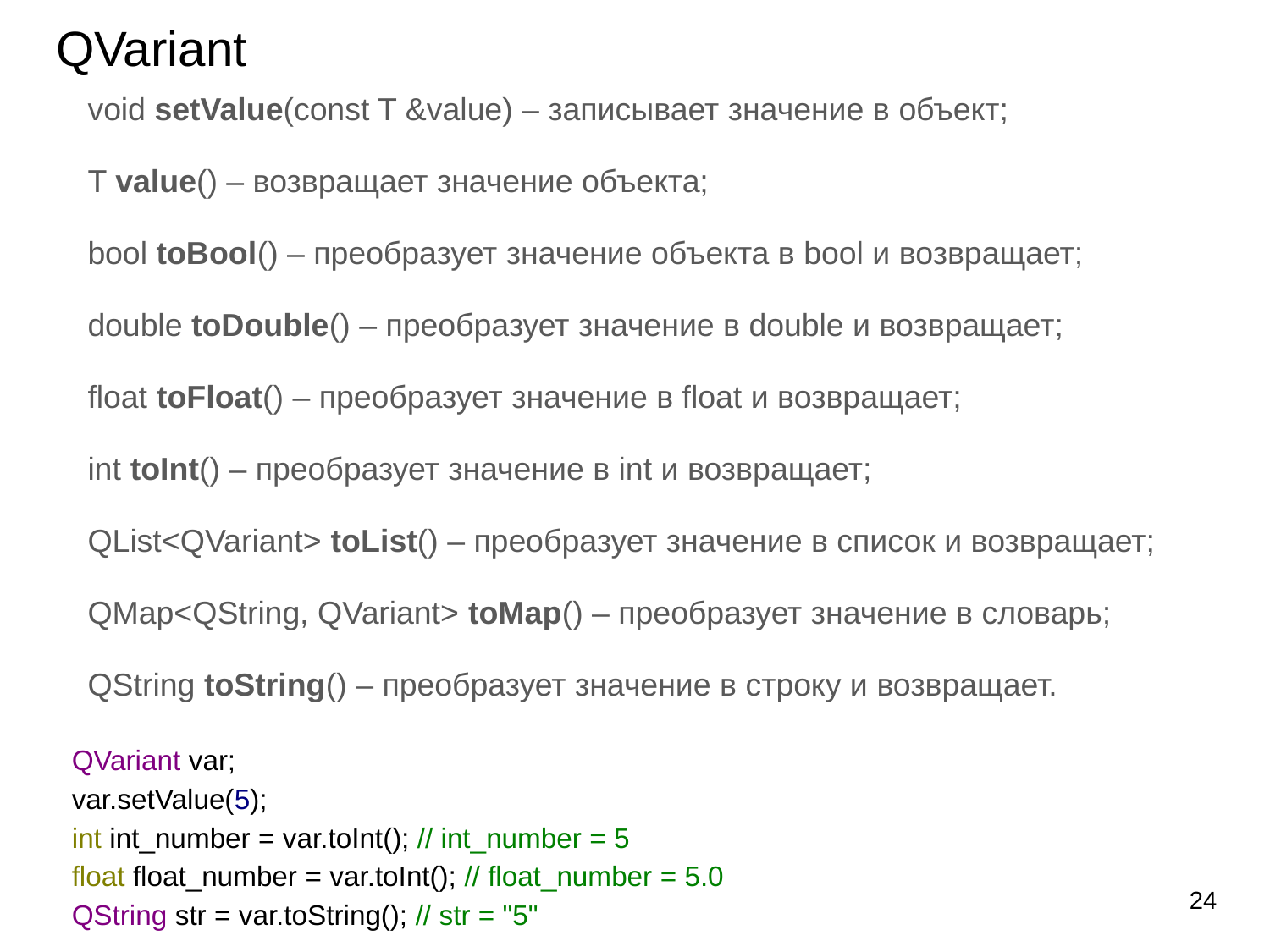

# QVariant
void setValue(const T &value) – записывает значение в объект;
T value() – возвращает значение объекта;
bool toBool() – преобразует значение объекта в bool и возвращает;
double toDouble() – преобразует значение в double и возвращает;
float toFloat() – преобразует значение в float и возвращает;
int toInt() – преобразует значение в int и возвращает;
QList<QVariant> toList() – преобразует значение в список и возвращает;
QMap<QString, QVariant> toMap() – преобразует значение в словарь;
QString toString() – преобразует значение в строку и возвращает.
QVariant var;
var.setValue(5);
int int_number = var.toInt(); // int_number = 5
float float_number = var.toInt(); // float_number = 5.0
QString str = var.toString(); // str = "5"
24